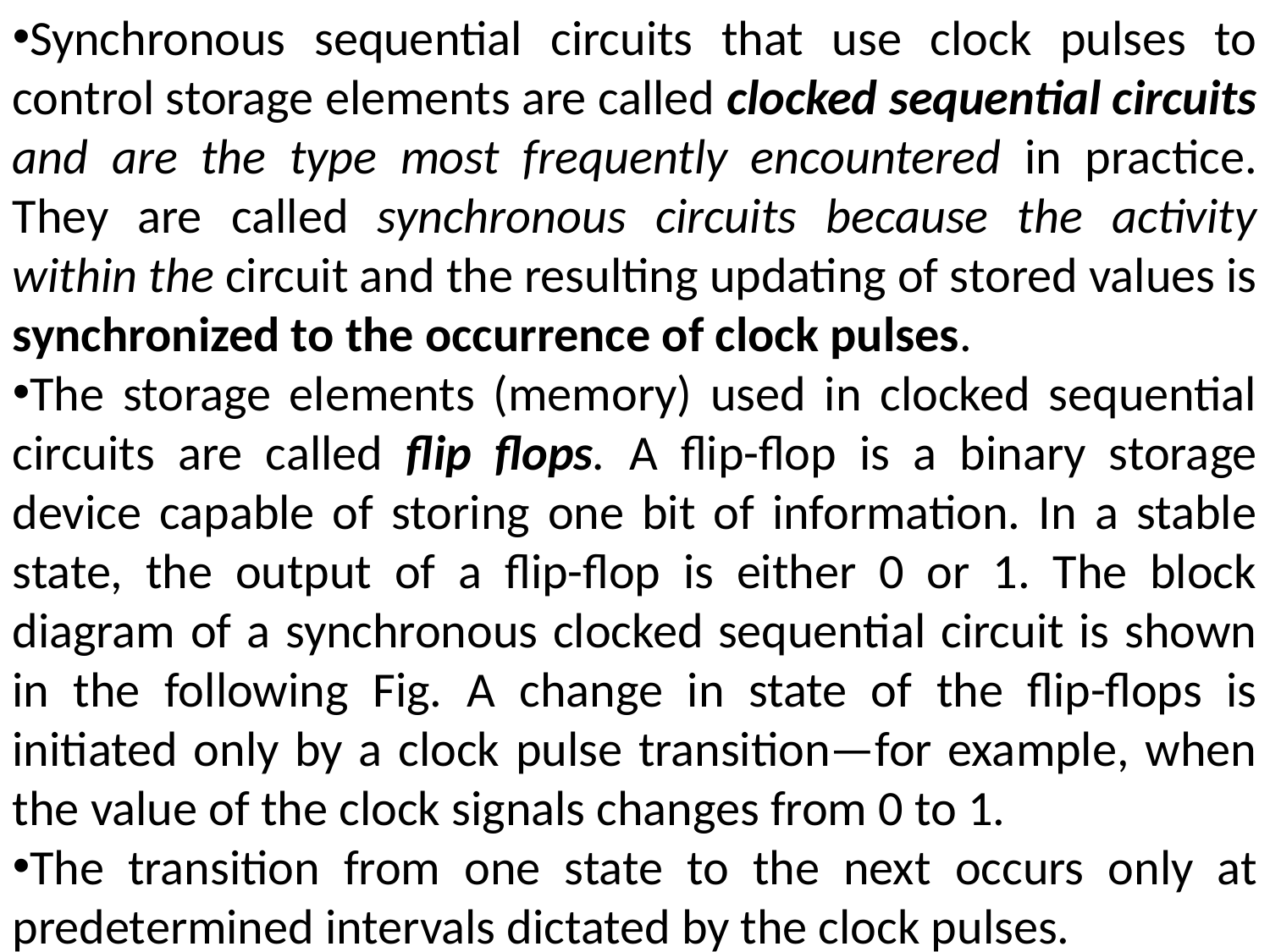

Synchronous sequential circuits that use clock pulses to control storage elements are called clocked sequential circuits and are the type most frequently encountered in practice. They are called synchronous circuits because the activity within the circuit and the resulting updating of stored values is synchronized to the occurrence of clock pulses.
The storage elements (memory) used in clocked sequential circuits are called flip flops. A flip-flop is a binary storage device capable of storing one bit of information. In a stable state, the output of a flip-flop is either 0 or 1. The block diagram of a synchronous clocked sequential circuit is shown in the following Fig. A change in state of the flip-flops is initiated only by a clock pulse transition—for example, when the value of the clock signals changes from 0 to 1.
The transition from one state to the next occurs only at predetermined intervals dictated by the clock pulses.